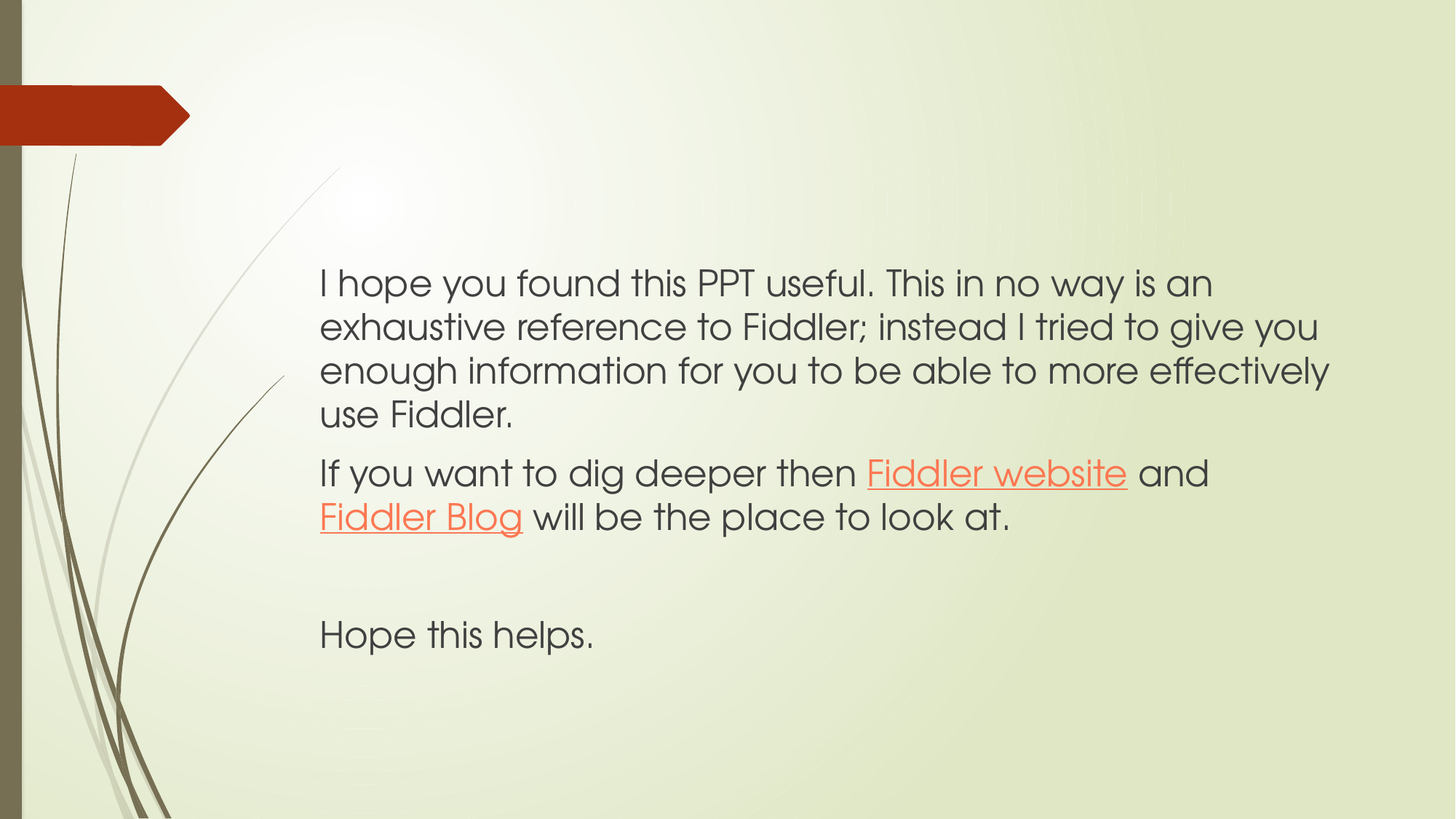

#
I hope you found this PPT useful. This in no way is an exhaustive reference to Fiddler; instead I tried to give you enough information for you to be able to more effectively use Fiddler.
If you want to dig deeper then Fiddler website and Fiddler Blog will be the place to look at.

Hope this helps.